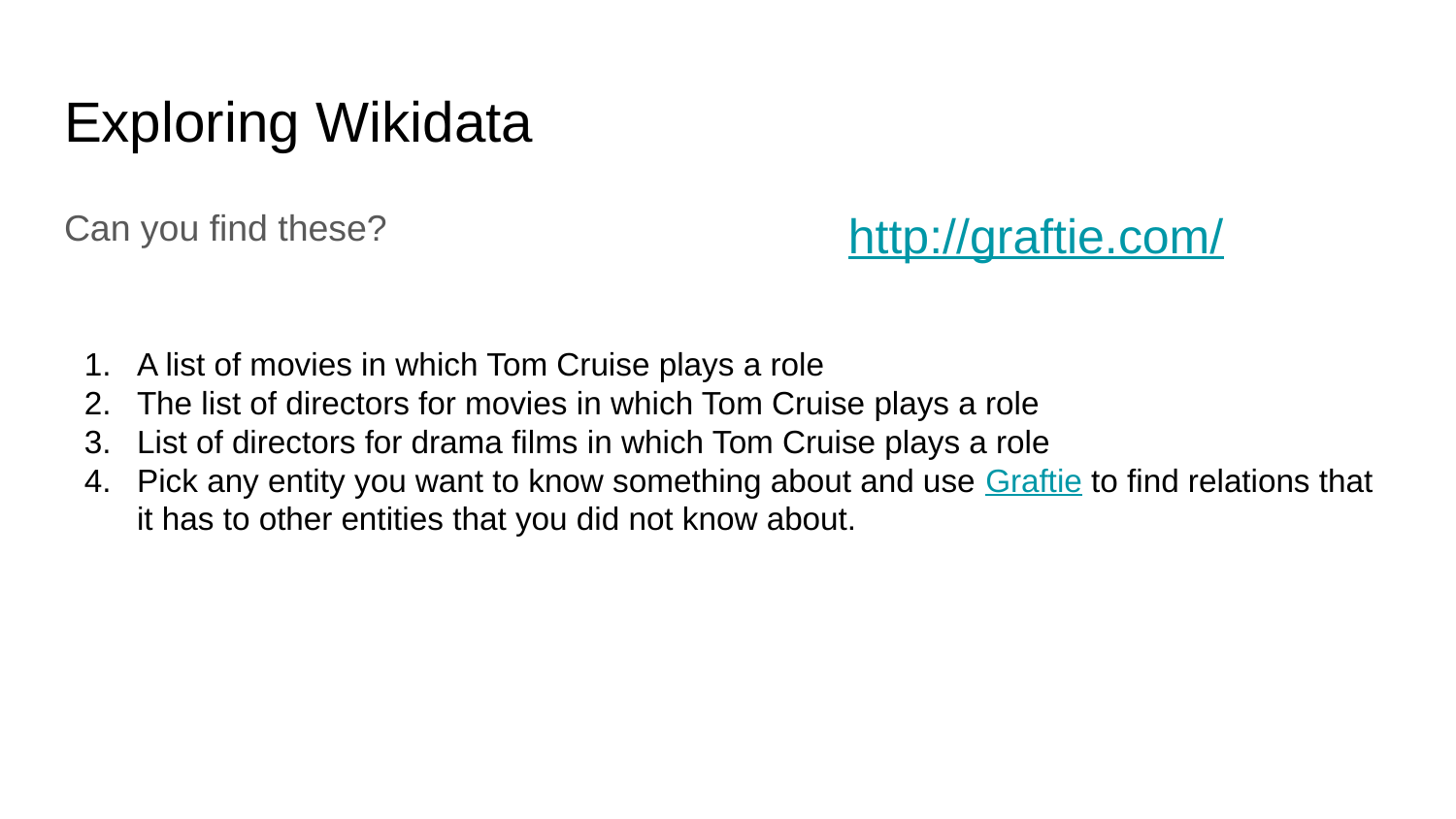

# Exploring Wikidata
Can you find these?
http://graftie.com/
A list of movies in which Tom Cruise plays a role
The list of directors for movies in which Tom Cruise plays a role
List of directors for drama films in which Tom Cruise plays a role
Pick any entity you want to know something about and use Graftie to find relations that it has to other entities that you did not know about.